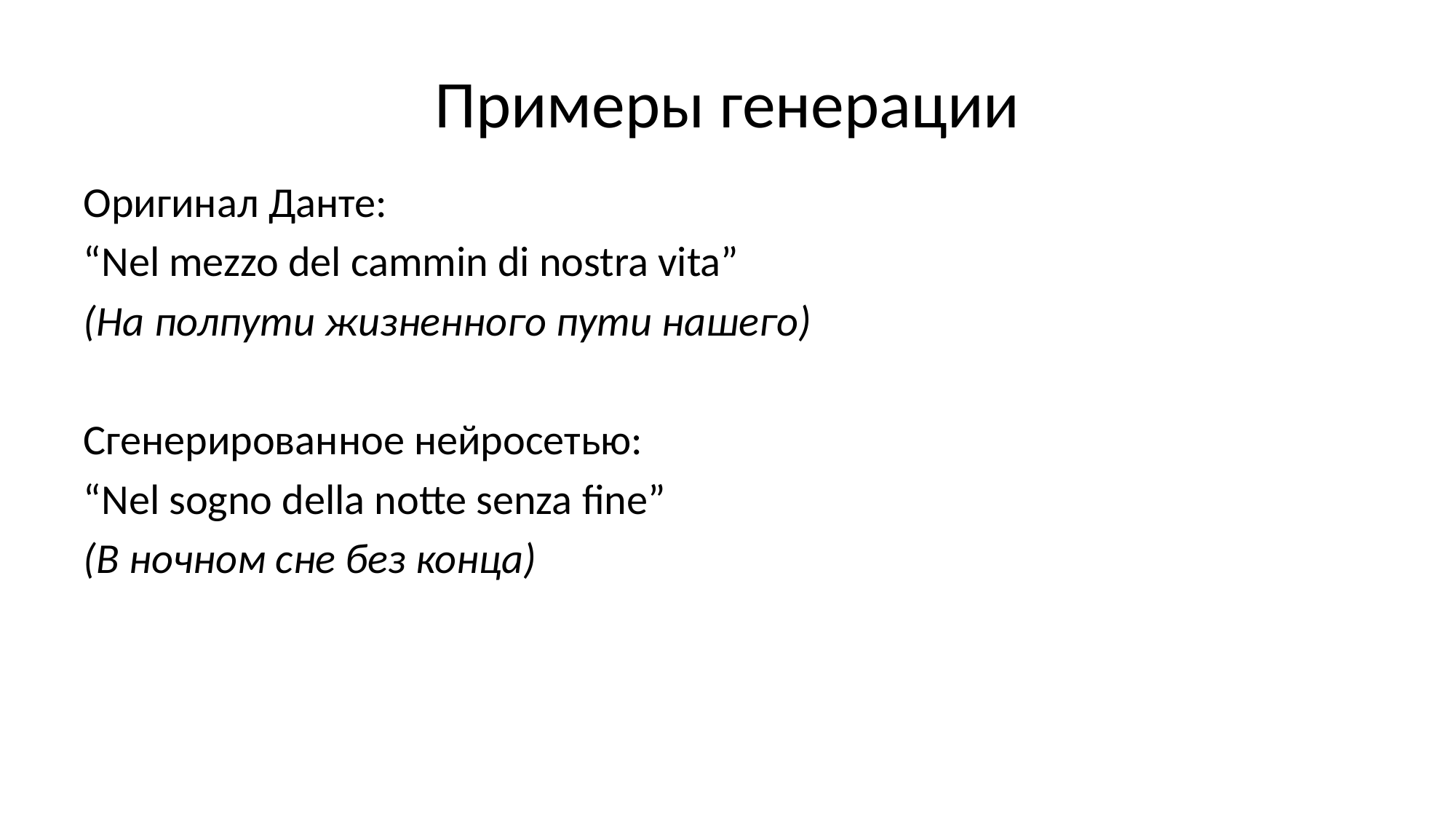

# Примеры генерации
Оригинал Данте:
“Nel mezzo del cammin di nostra vita”
(На полпути жизненного пути нашего)

Сгенерированное нейросетью:
“Nel sogno della notte senza fine”
(В ночном сне без конца)